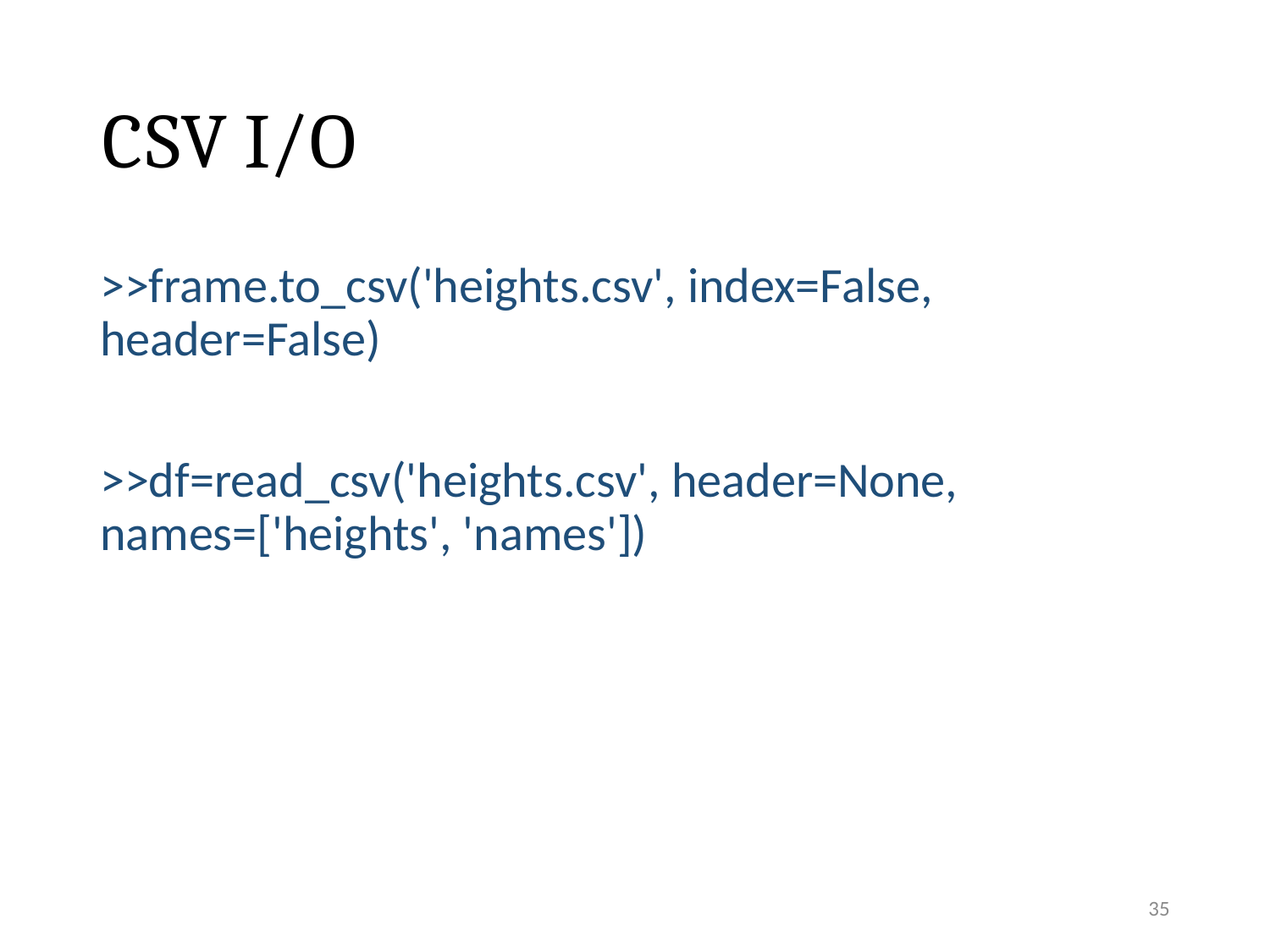

# CSV I/O
>>frame.to_csv('heights.csv', index=False, header=False)

>>df=read_csv('heights.csv', header=None, names=['heights', 'names'])

35